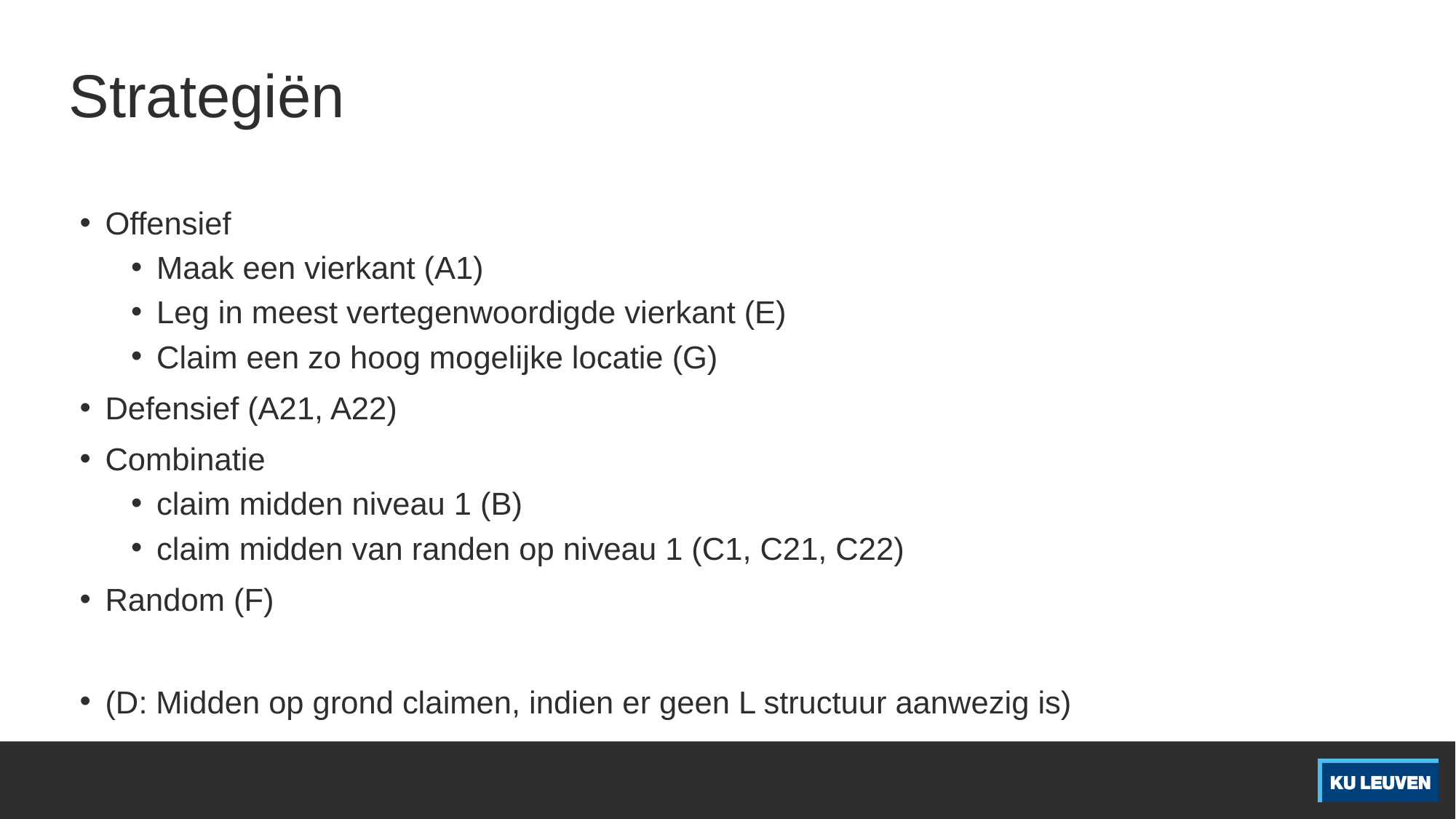

# Strategiën
Offensief
Maak een vierkant (A1)
Leg in meest vertegenwoordigde vierkant (E)
Claim een zo hoog mogelijke locatie (G)
Defensief (A21, A22)
Combinatie
claim midden niveau 1 (B)
claim midden van randen op niveau 1 (C1, C21, C22)
Random (F)

(D: Midden op grond claimen, indien er geen L structuur aanwezig is)